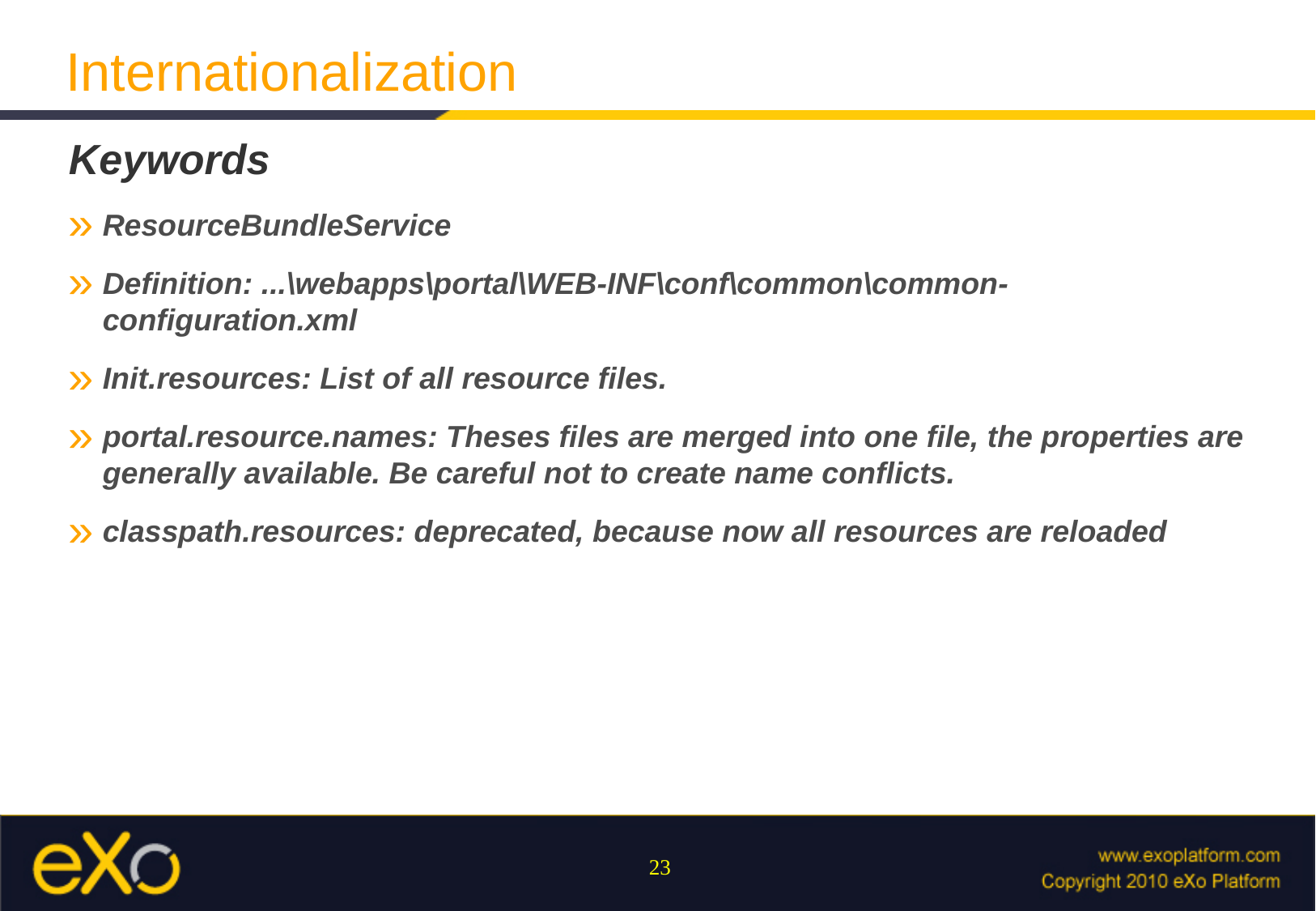

Internationalization
Keywords
ResourceBundleService
Definition: ...\webapps\portal\WEB-INF\conf\common\common-configuration.xml
Init.resources: List of all resource files.
portal.resource.names: Theses files are merged into one file, the properties are generally available. Be careful not to create name conflicts.
classpath.resources: deprecated, because now all resources are reloaded